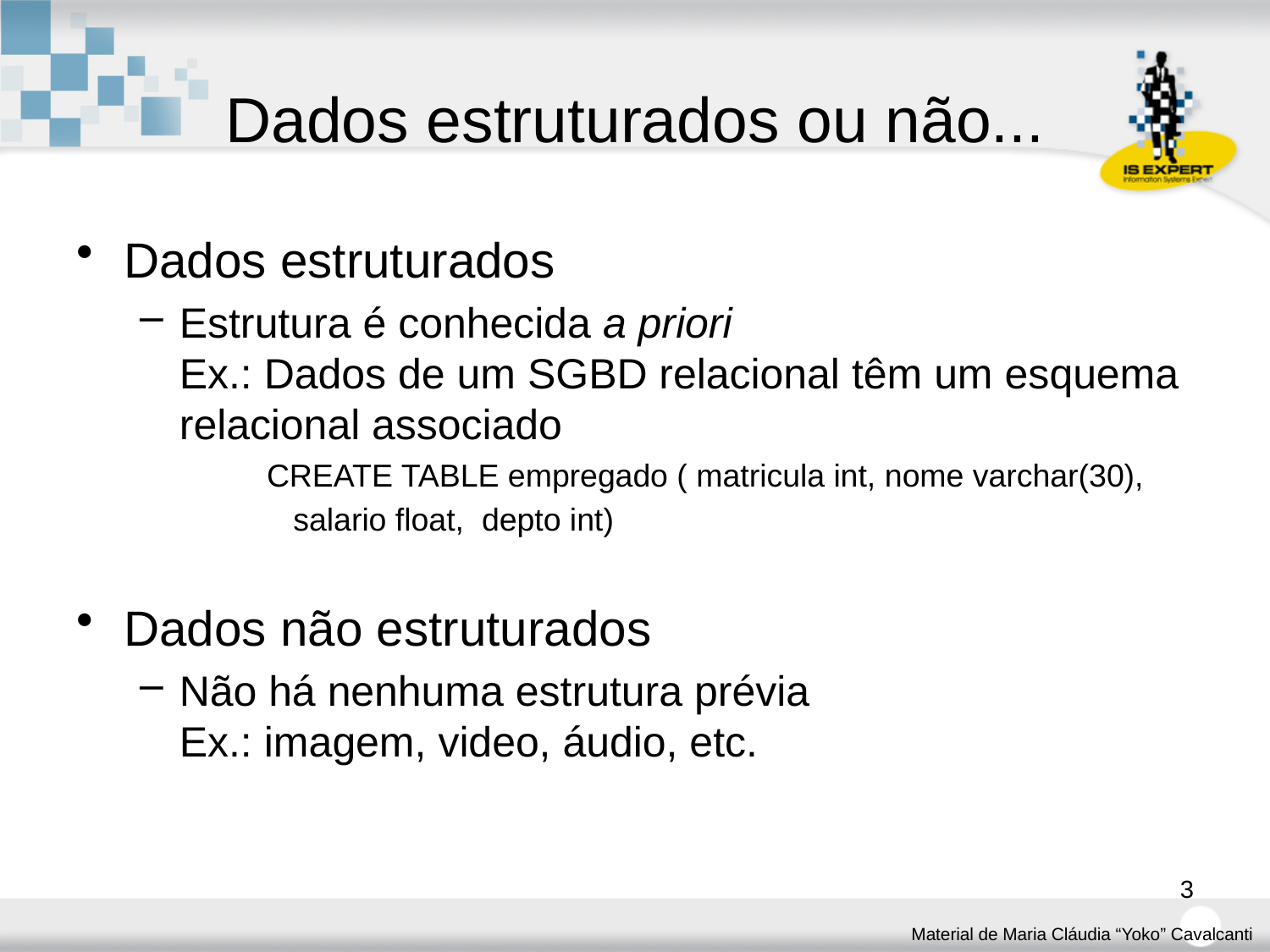

# Dados estruturados ou não...
Dados estruturados
Estrutura é conhecida a priori
Ex.: Dados de um SGBD relacional têm um esquema relacional associado
CREATE TABLE empregado ( matricula int, nome varchar(30),
   salario float,  depto int)

Dados não estruturados
Não há nenhuma estrutura prévia
Ex.: imagem, video, áudio, etc.
3
Material de Maria Cláudia “Yoko” Cavalcanti